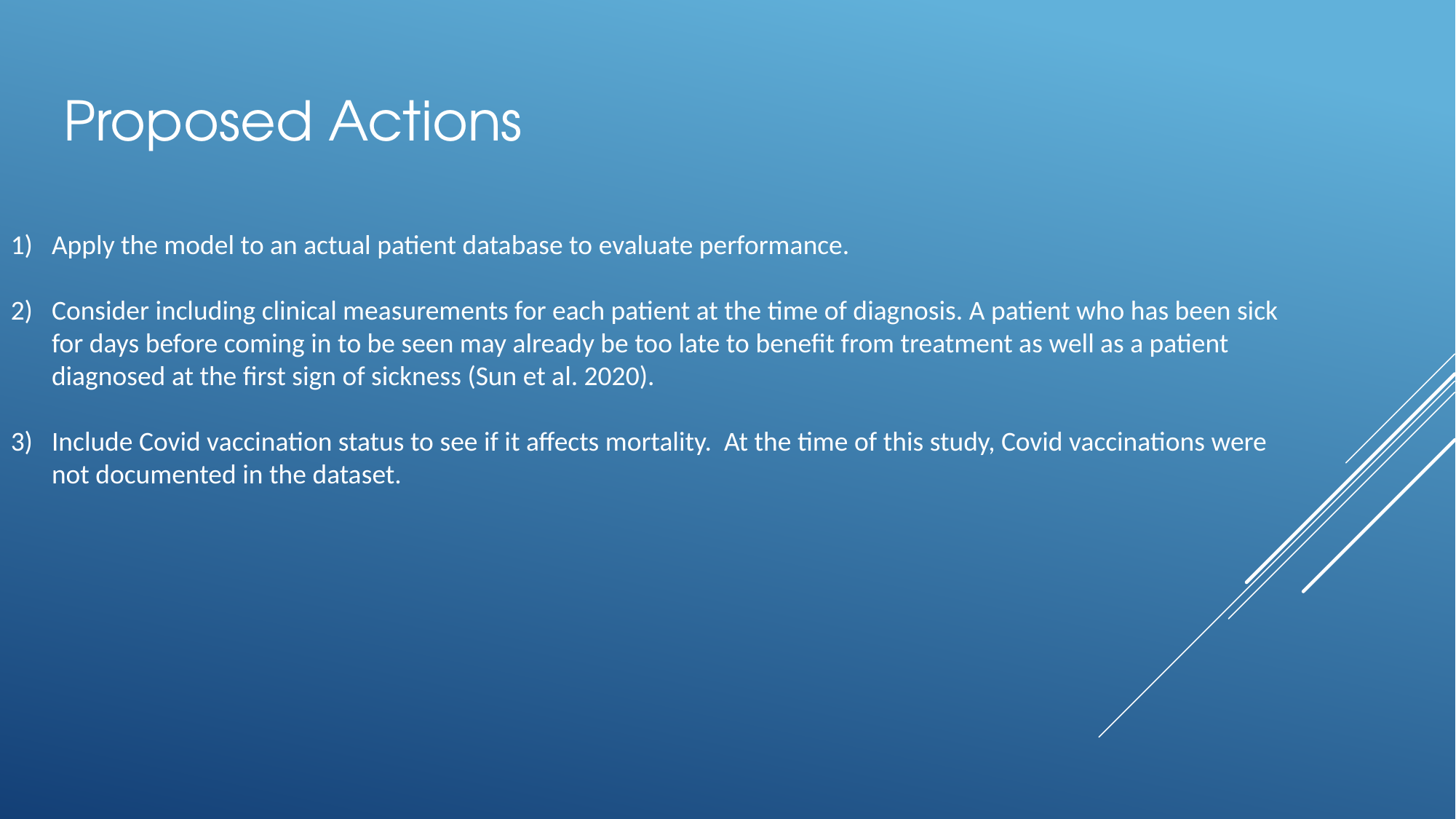

# Proposed Actions
Apply the model to an actual patient database to evaluate performance.

Consider including clinical measurements for each patient at the time of diagnosis. A patient who has been sick for days before coming in to be seen may already be too late to benefit from treatment as well as a patient diagnosed at the first sign of sickness (Sun et al. 2020).

Include Covid vaccination status to see if it affects mortality.  At the time of this study, Covid vaccinations were not documented in the dataset.